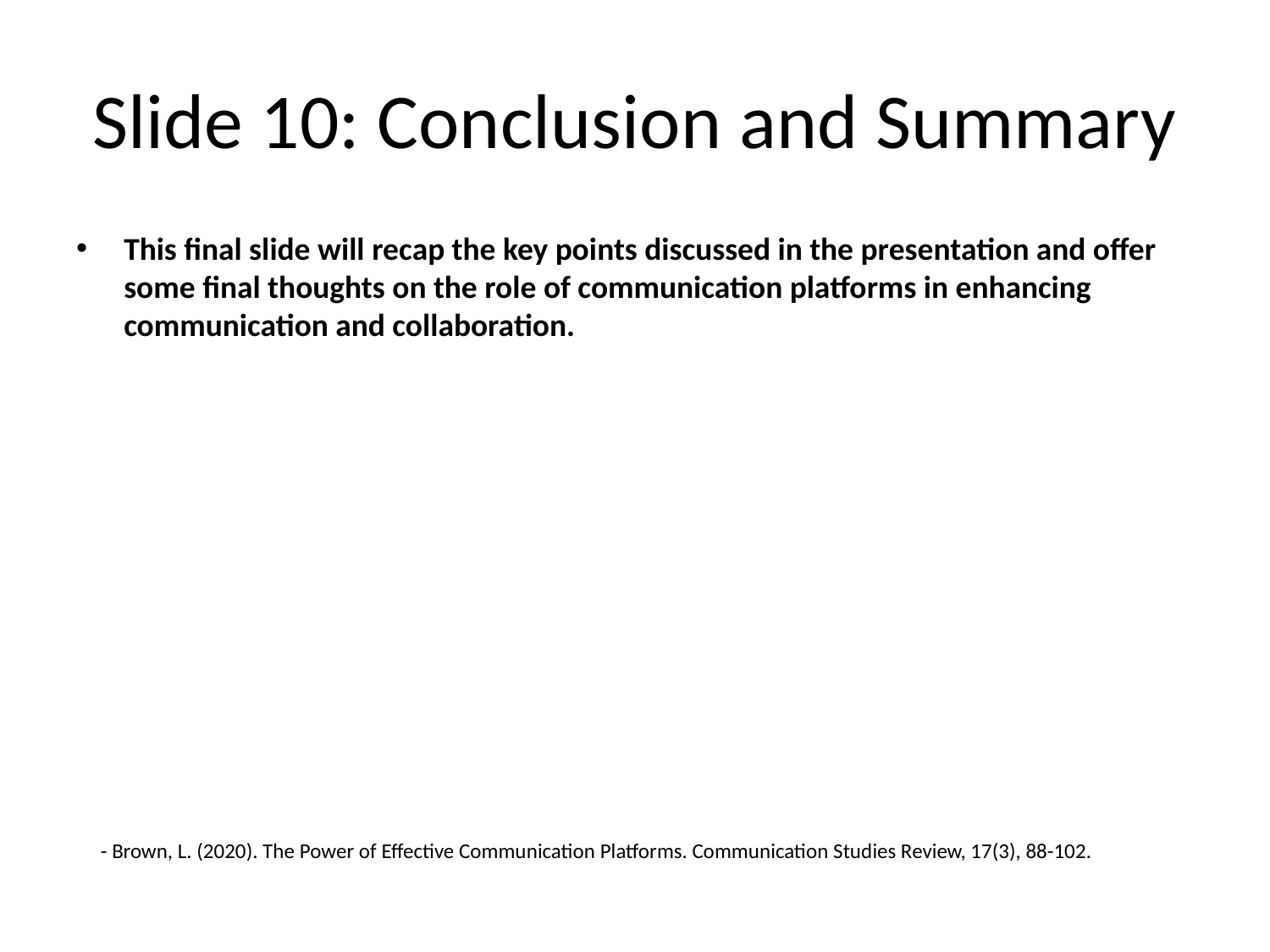

# Slide 10: Conclusion and Summary
This final slide will recap the key points discussed in the presentation and offer some final thoughts on the role of communication platforms in enhancing communication and collaboration.

- Brown, L. (2020). The Power of Effective Communication Platforms. Communication Studies Review, 17(3), 88-102.